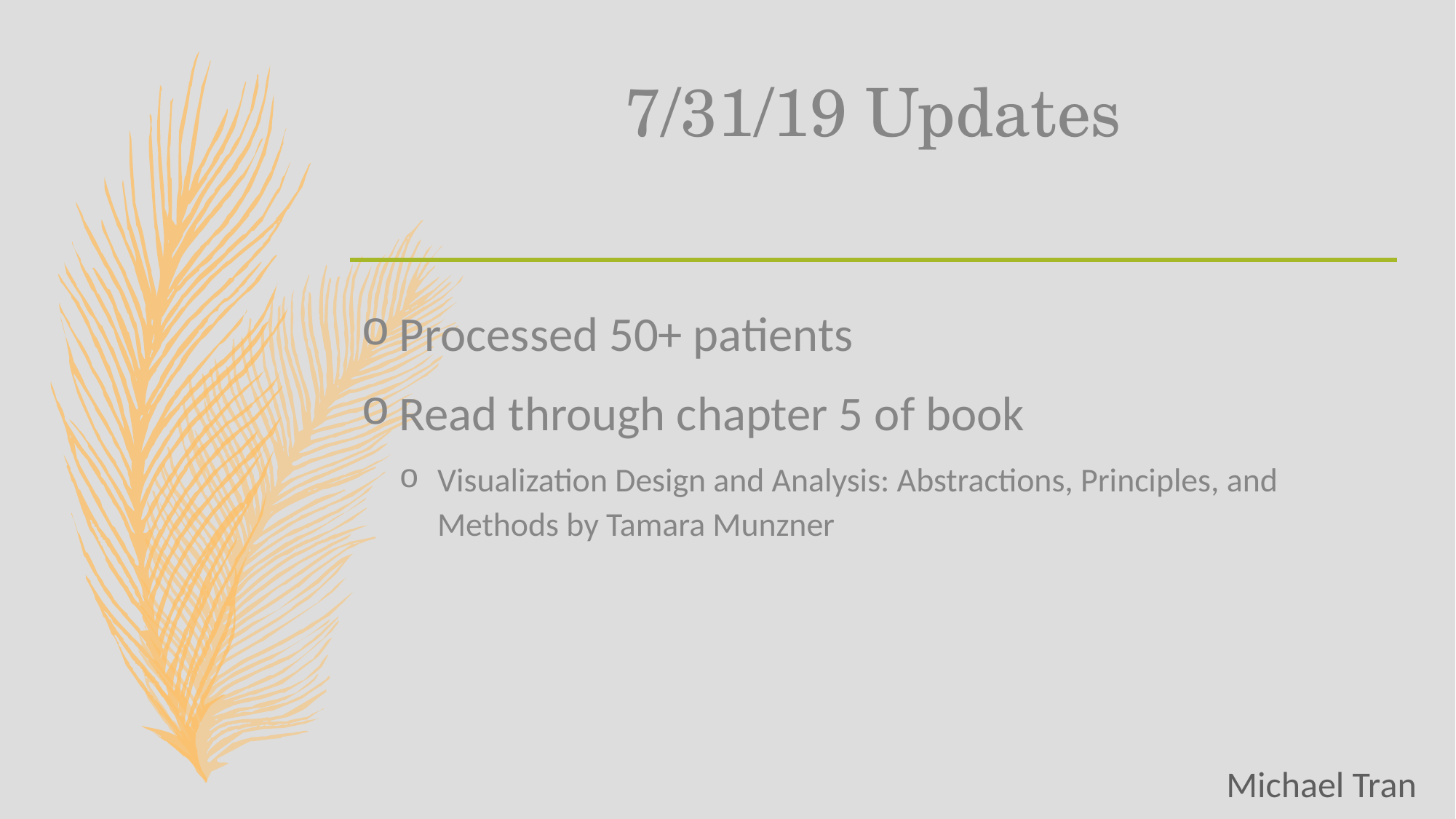

# 7/31/19 Updates
Processed 50+ patients
Read through chapter 5 of book
Visualization Design and Analysis: Abstractions, Principles, and Methods by Tamara Munzner

Michael Tran